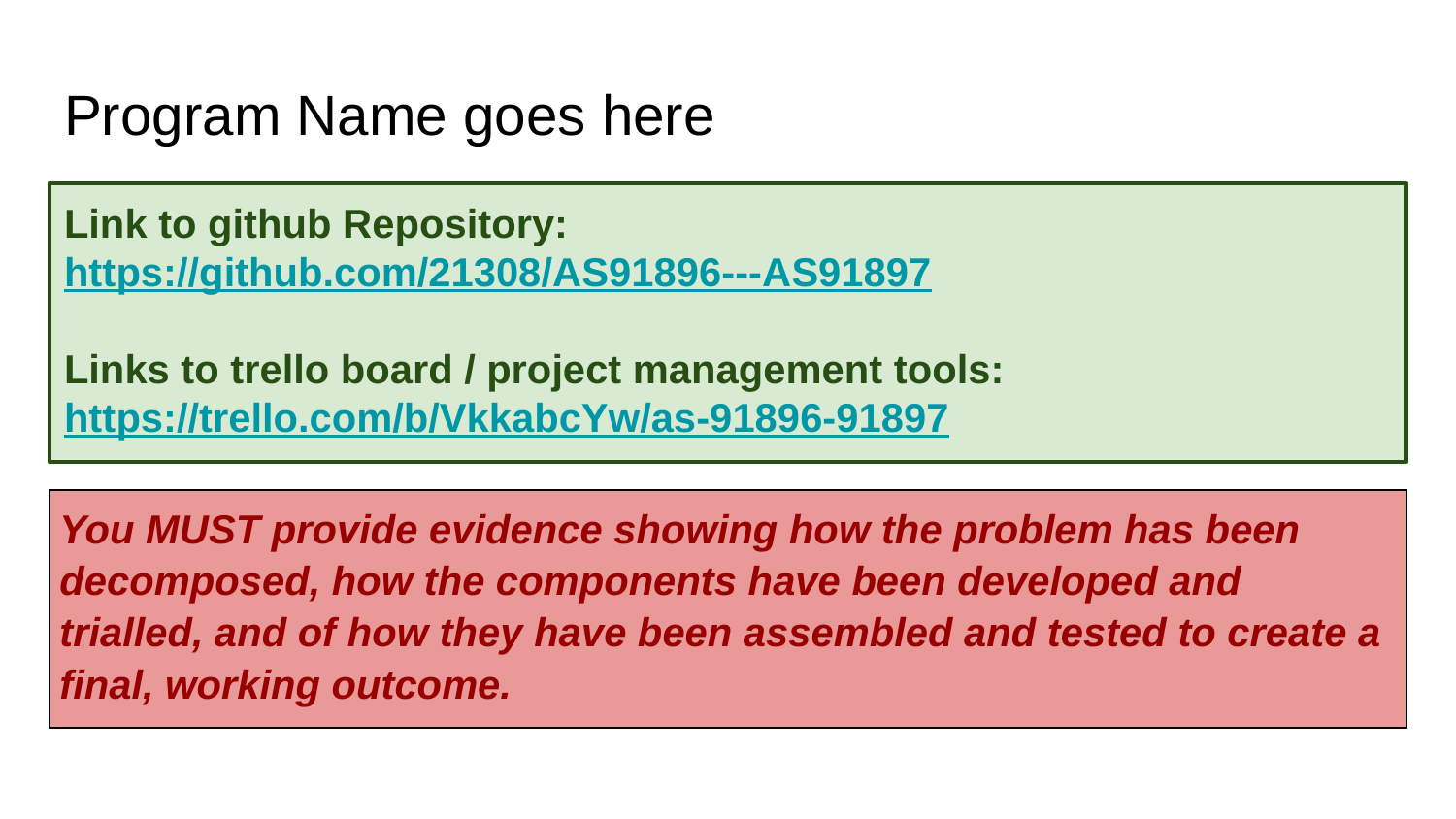

# Program Name goes here
Link to github Repository: https://github.com/21308/AS91896---AS91897

Links to trello board / project management tools: https://trello.com/b/VkkabcYw/as-91896-91897
| You MUST provide evidence showing how the problem has been decomposed, how the components have been developed and trialled, and of how they have been assembled and tested to create a final, working outcome. |
| --- |